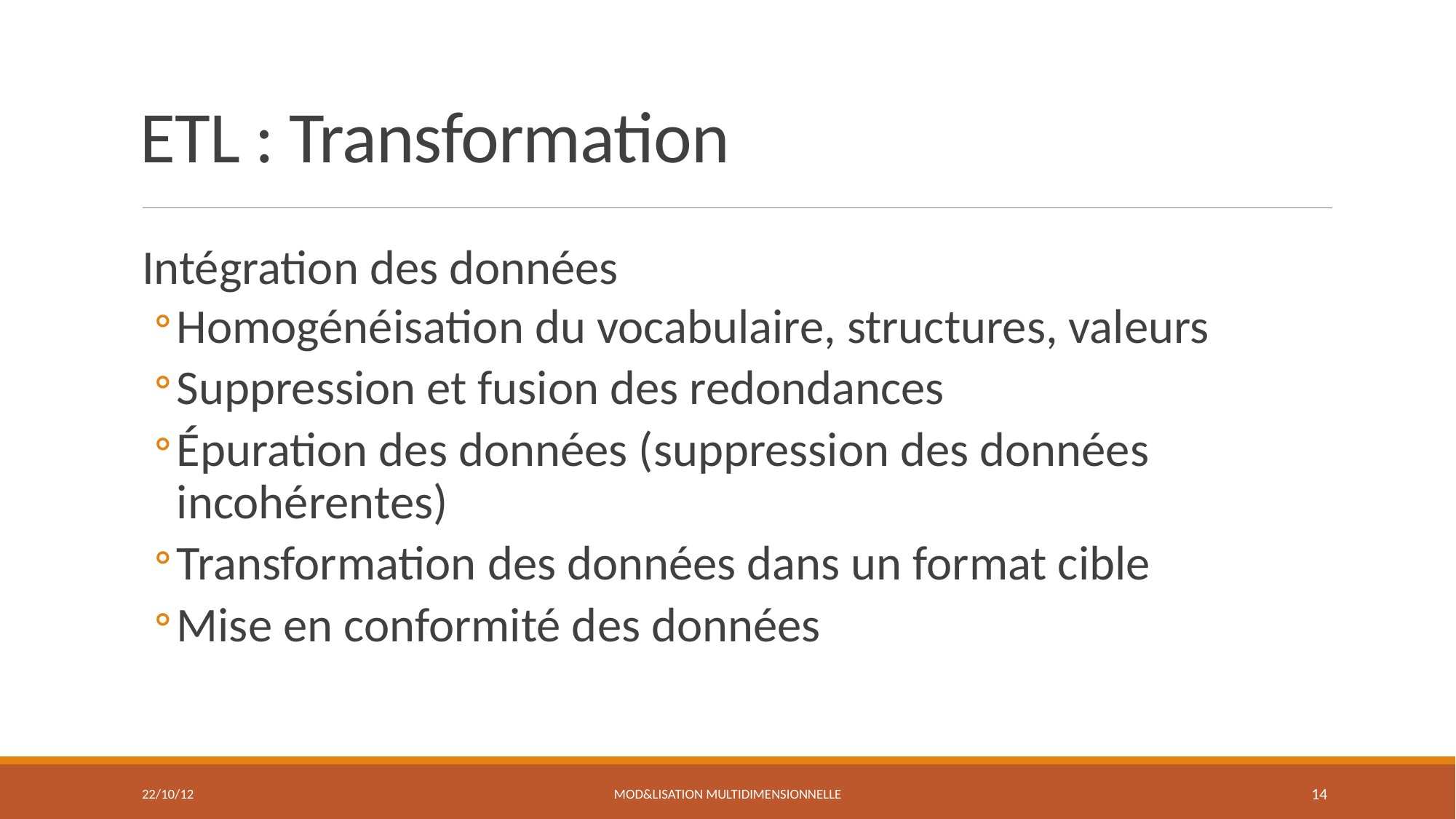

# ETL : Transformation
Intégration des données
Homogénéisation du vocabulaire, structures, valeurs
Suppression et fusion des redondances
Épuration des données (suppression des données incohérentes)
Transformation des données dans un format cible
Mise en conformité des données
22/10/12
Mod&lisation multidimensionnelle
14